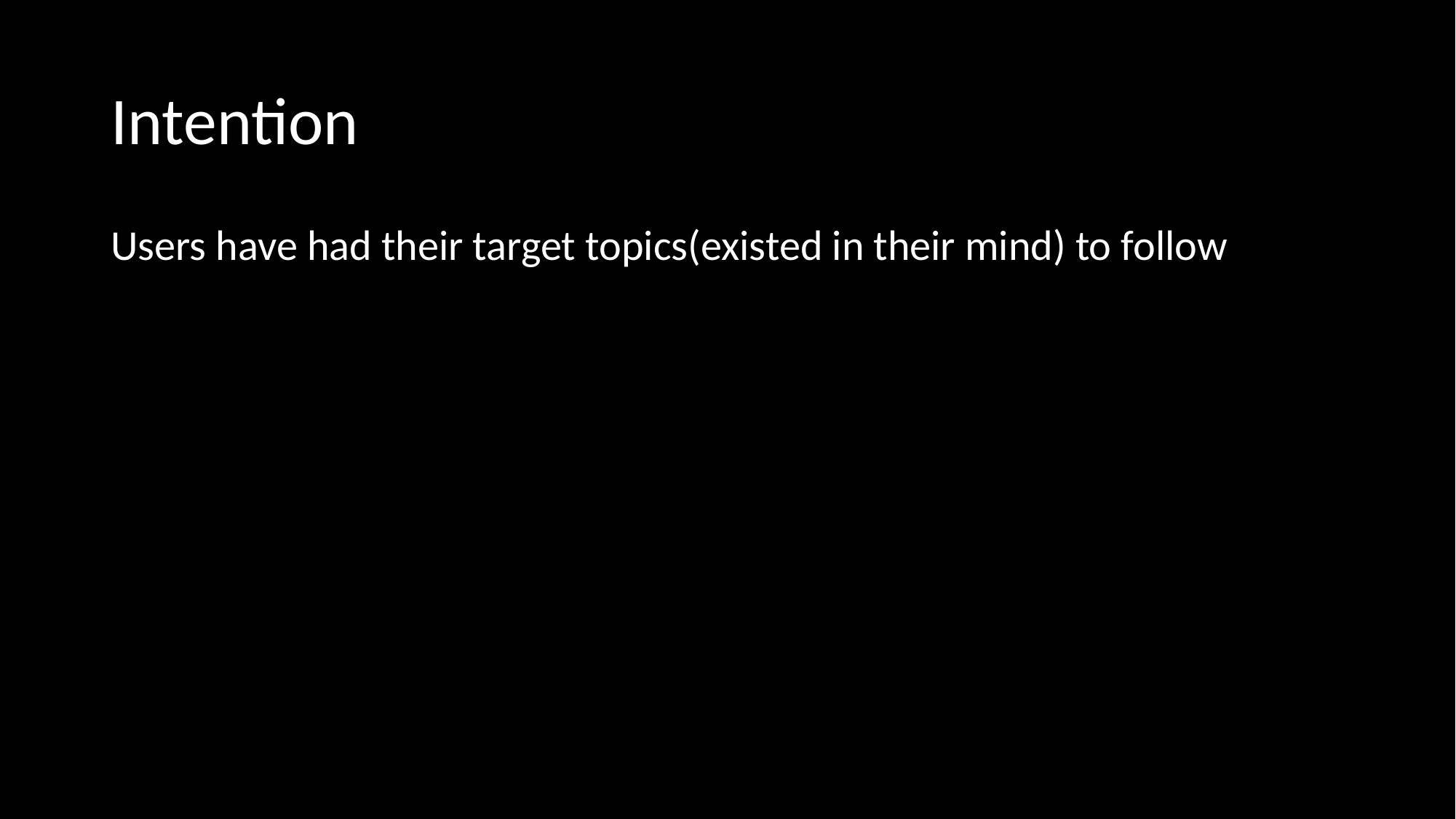

# Intention
Users have had their target topics(existed in their mind) to follow